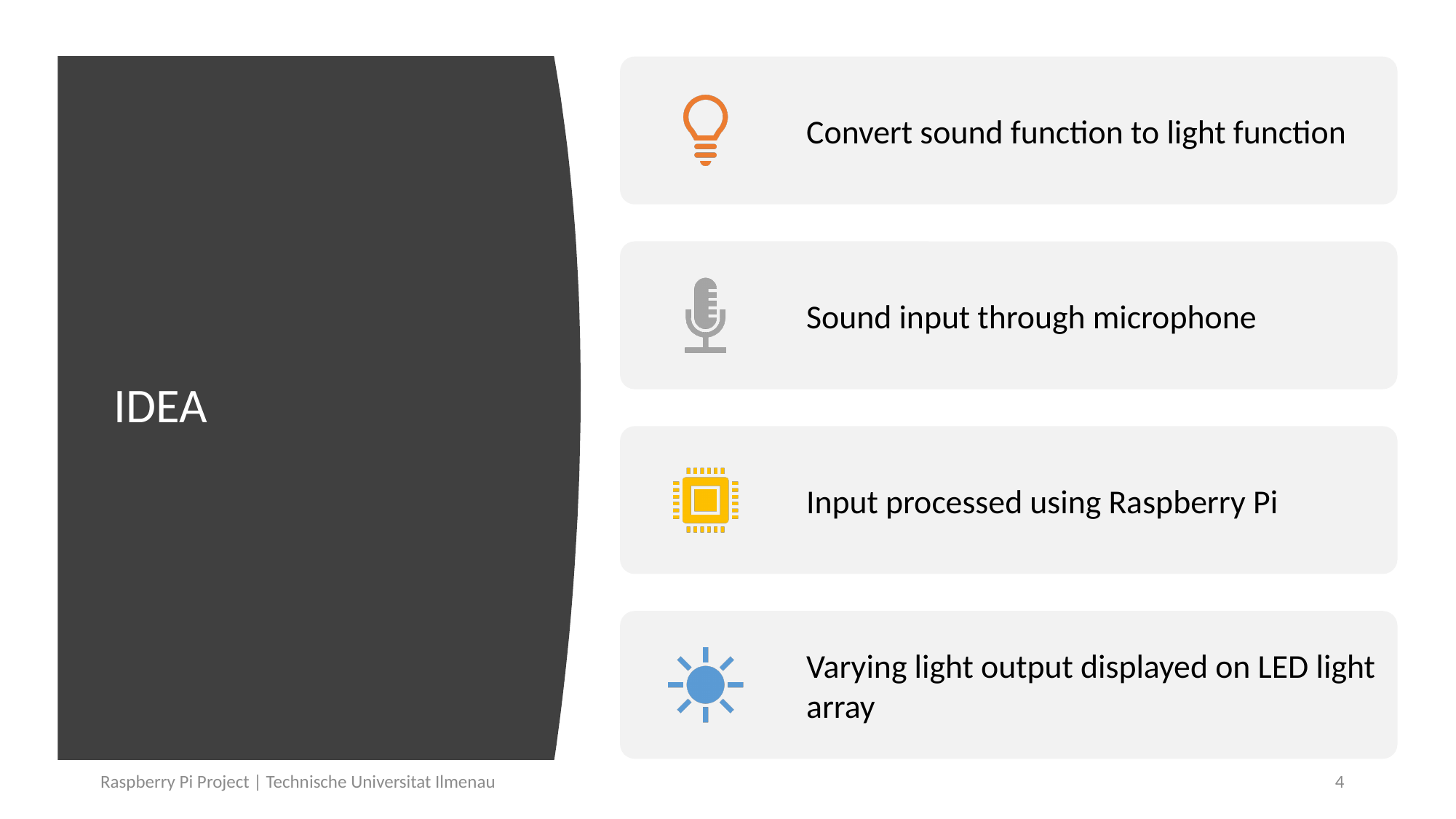

Convert sound function to light function
Sound input through microphone
Input processed using Raspberry Pi
Varying light output displayed on LED light array

# IDEA
Raspberry Pi Project | Technische Universitat Ilmenau
4